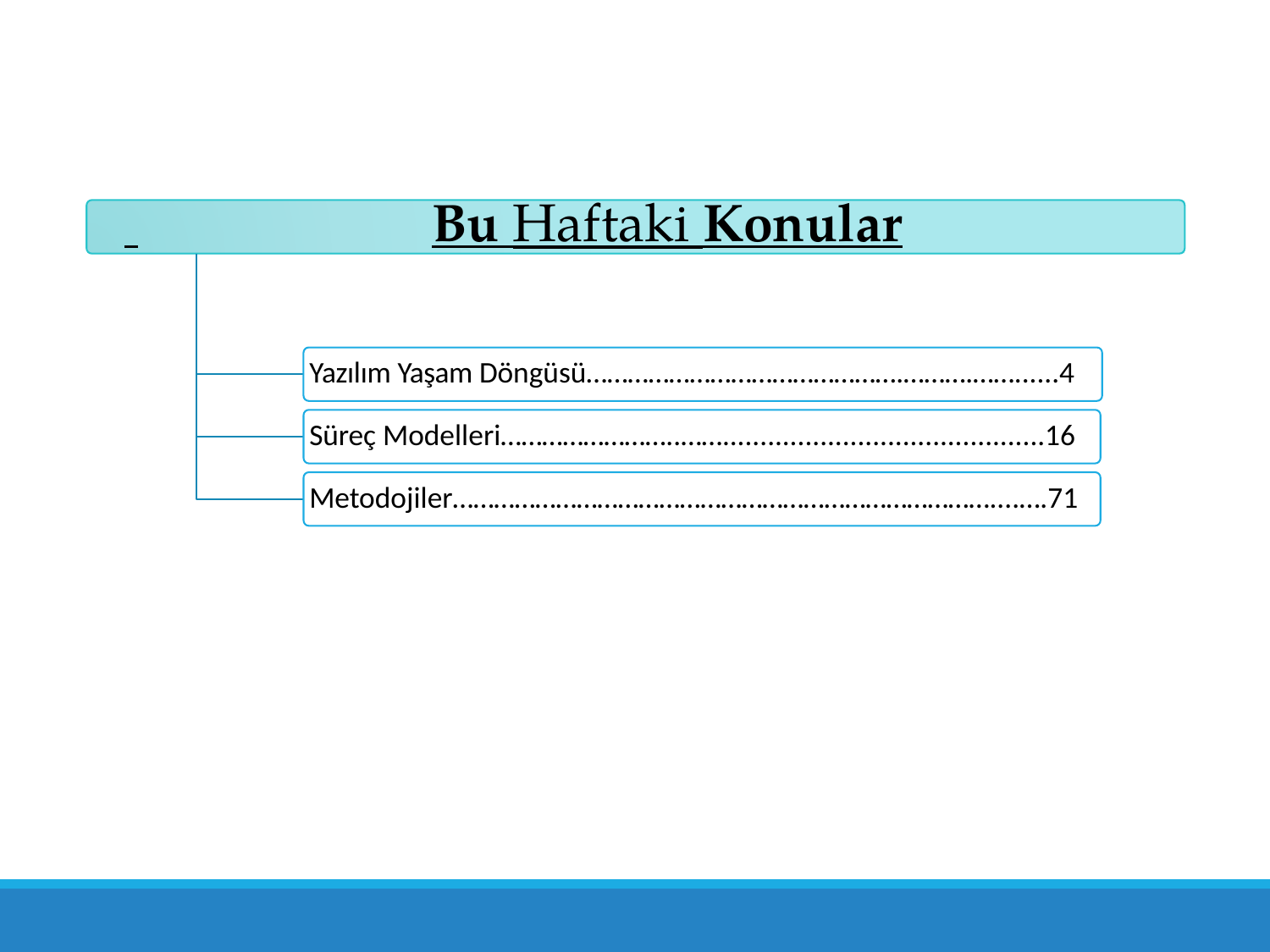

# Bu Haftaki Konular

Yazılım Yaşam Döngüsü……………………………………….……….……......4
Süreç Modelleri……………………..……...........................................16
Metodojiler……………………………………………………………………....….71